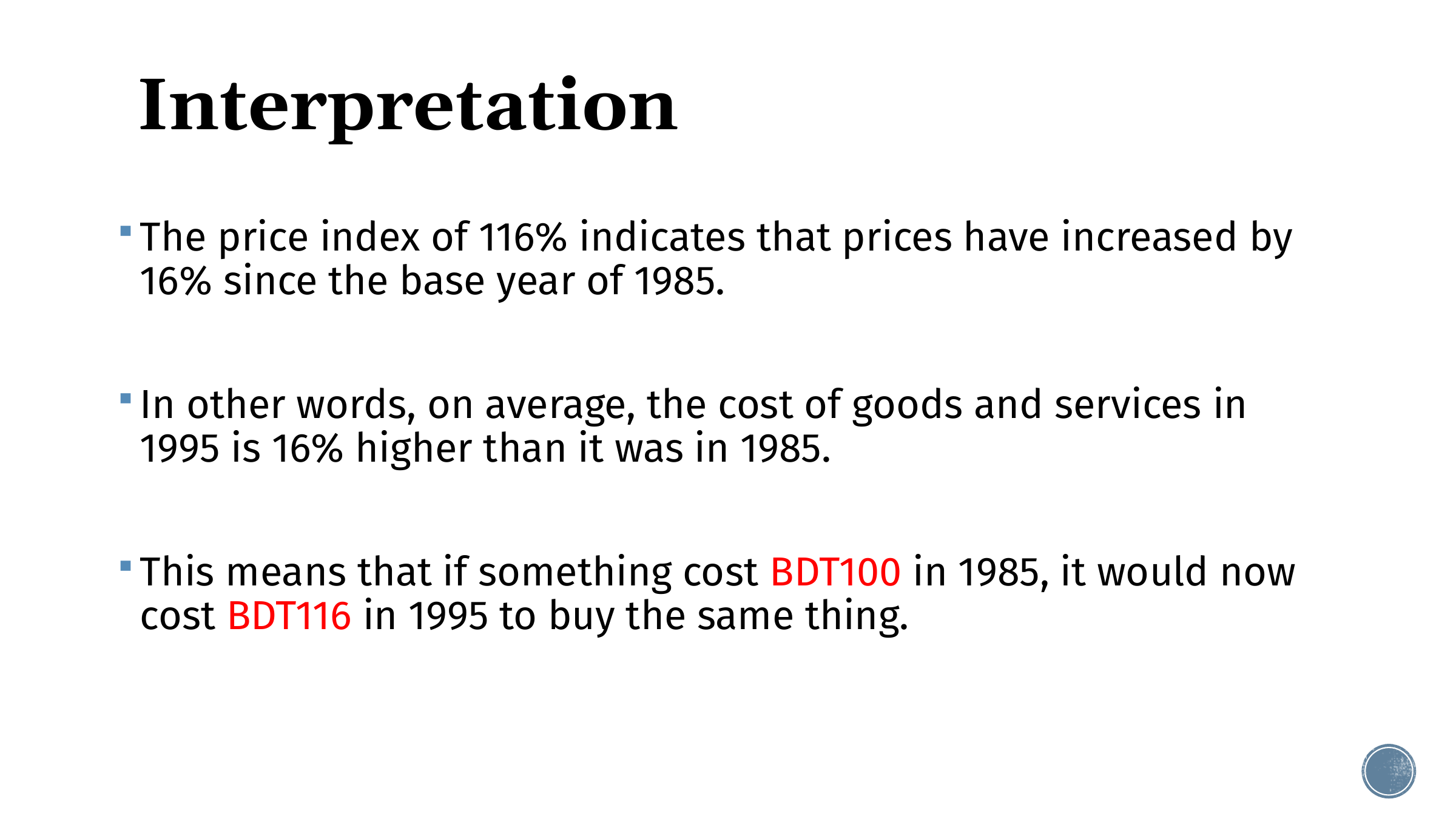

# Interpretation
The price index of 116% indicates that prices have increased by 16% since the base year of 1985.

In other words, on average, the cost of goods and services in 1995 is 16% higher than it was in 1985.

This means that if something cost BDT100 in 1985, it would now cost BDT116 in 1995 to buy the same thing.